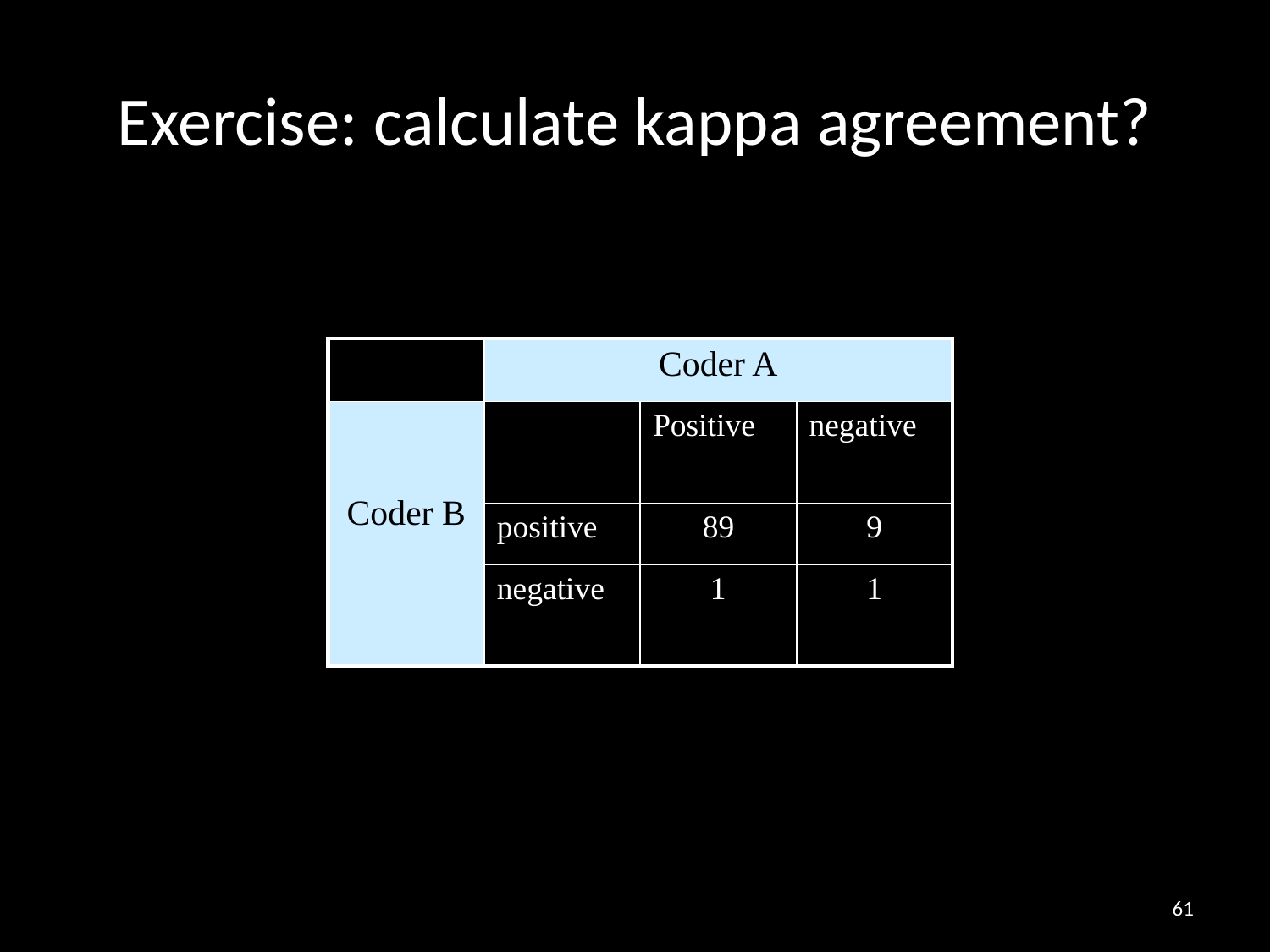

# Exercise: calculate kappa agreement?
|  | Coder A |  |  |
| --- | --- | --- | --- |
| Coder B |  | Positive | negative |
|  | positive | 89 | 9 |
|  | negative | 1 | 1 |
61